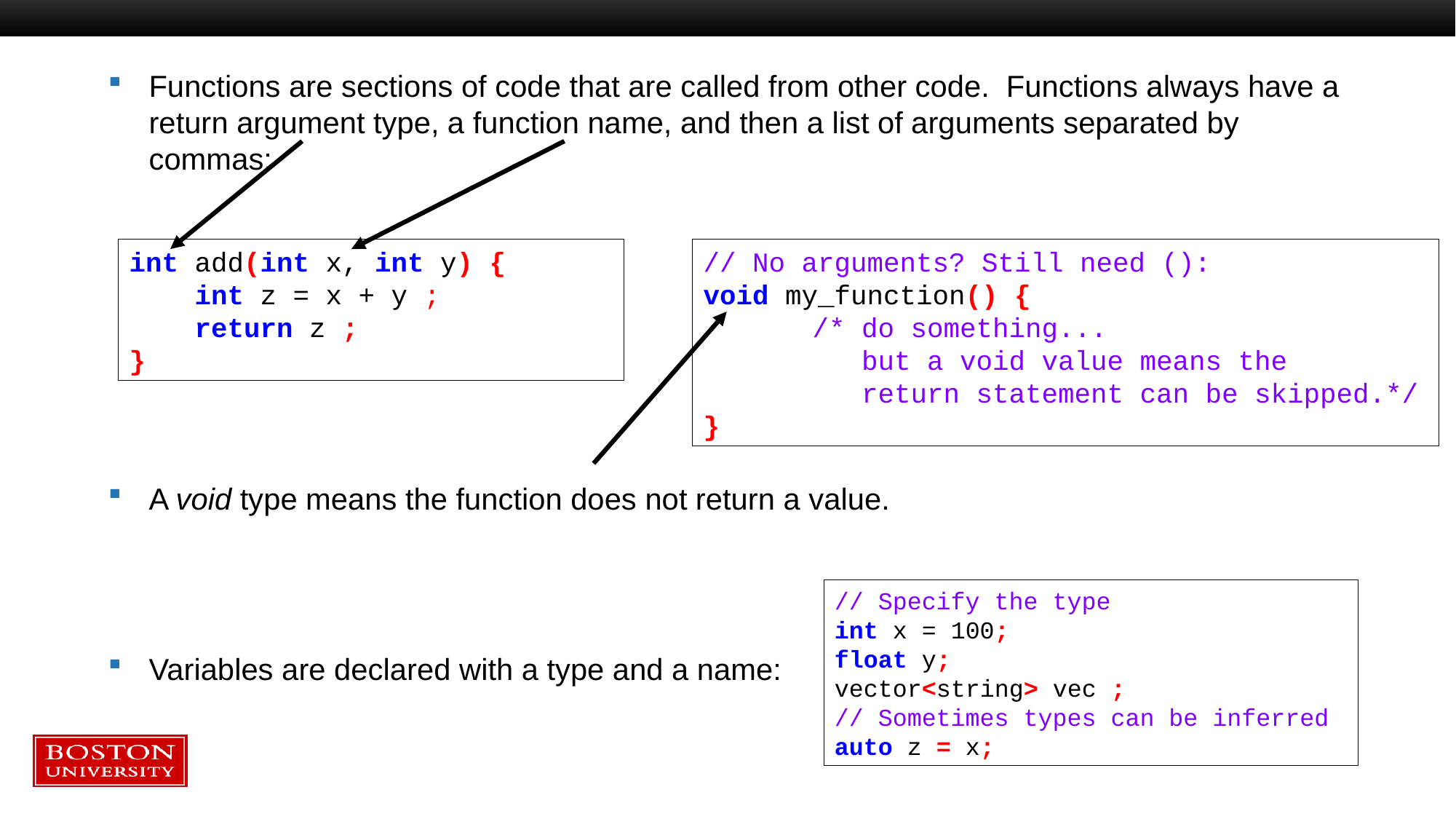

Functions are sections of code that are called from other code.  Functions always have a return argument type, a function name, and then a list of arguments separated by commas:

A void type means the function does not return a value.

Variables are declared with a type and a name:

int add(int x, int y) {
    int z = x + y ;
    return z ;
}
// No arguments? Still need ():
void my_function() {
	/* do something...
	   but a void value means the
	   return statement can be skipped.*/
}
// Specify the type
int x = 100;
float y;
vector<string> vec ;
// Sometimes types can be inferred
auto z = x;